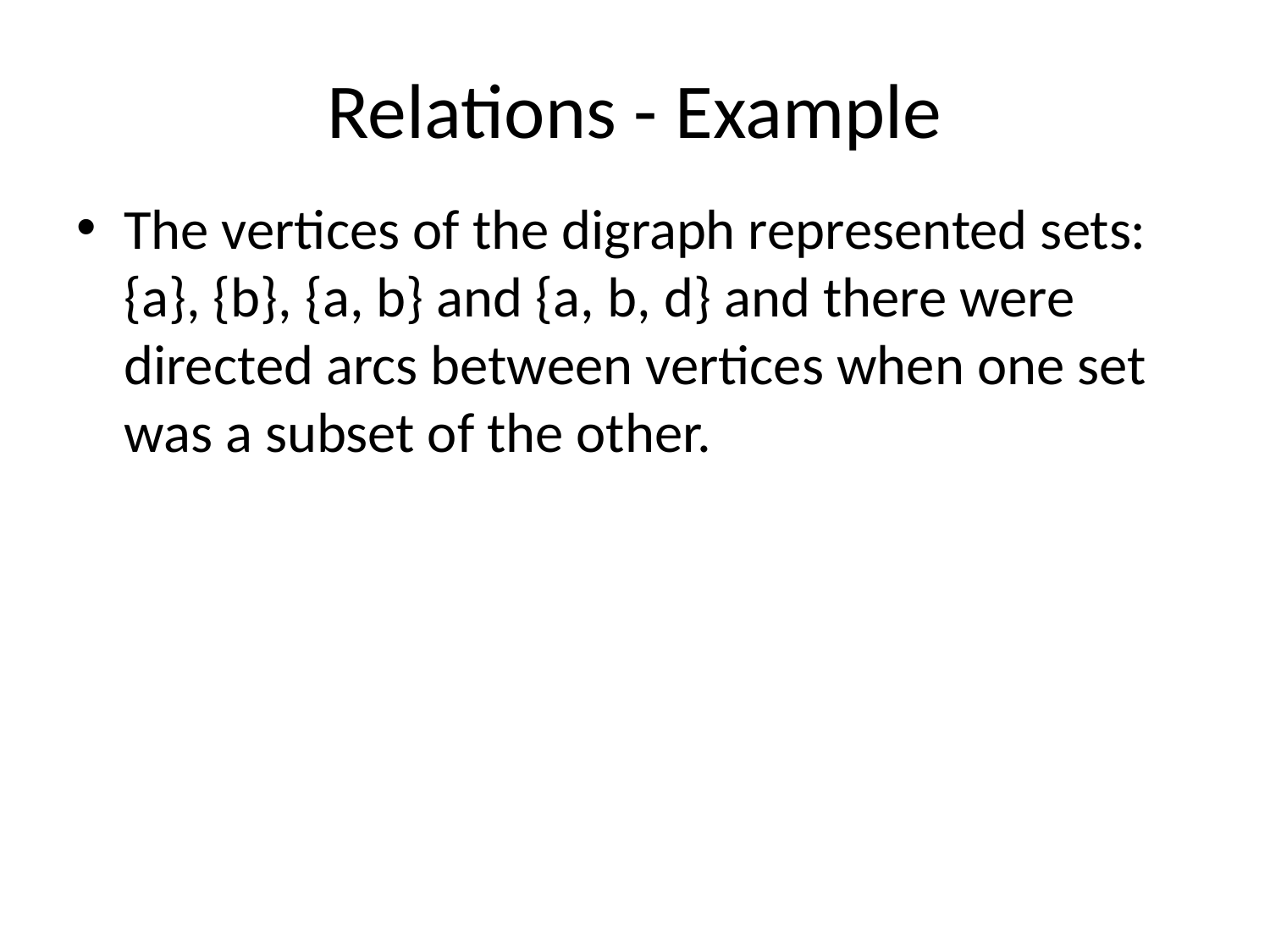

# Relations - Example
The vertices of the digraph represented sets: {a}, {b}, {a, b} and {a, b, d} and there were directed arcs between vertices when one set was a subset of the other.